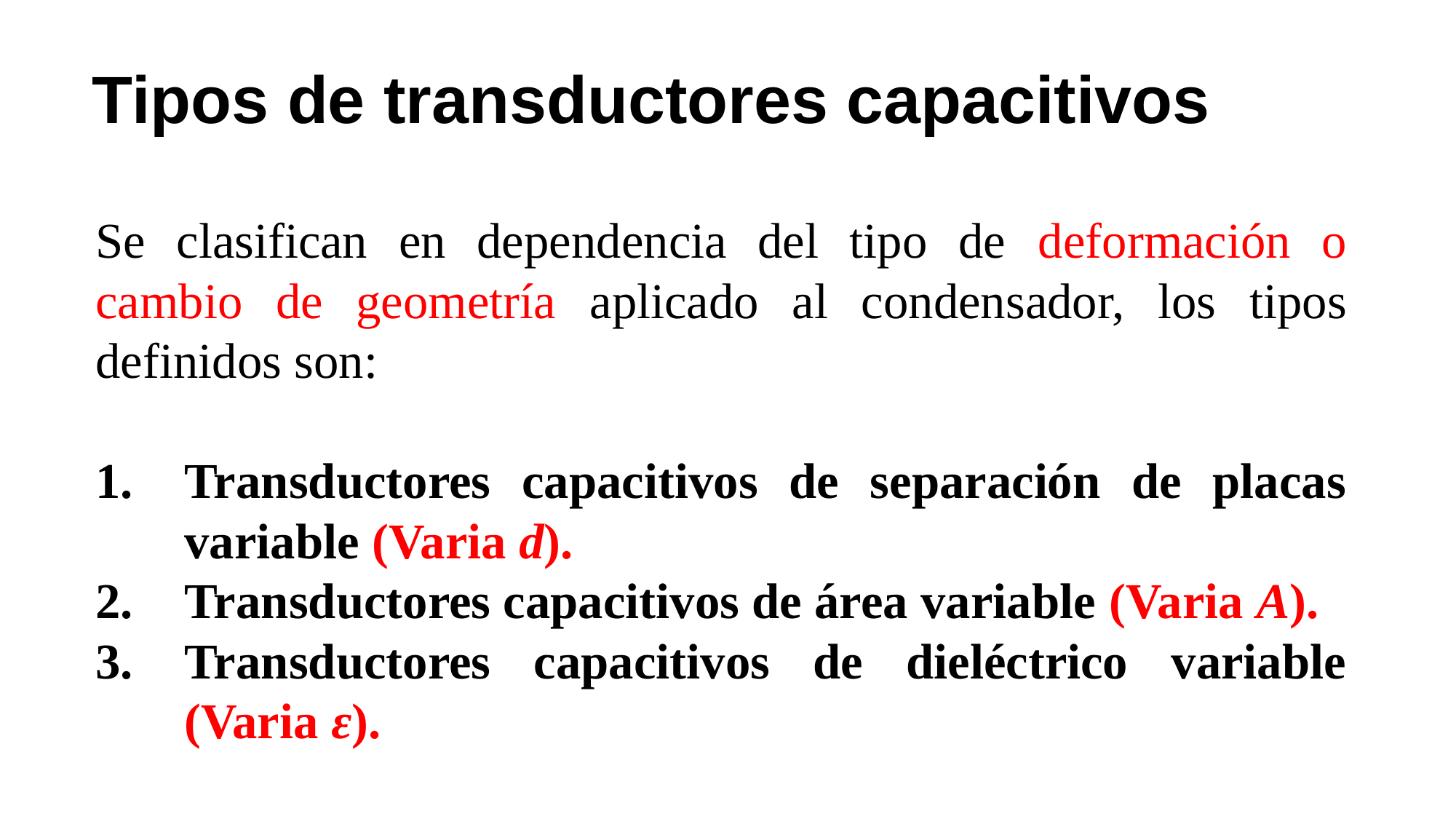

# Tipos de transductores capacitivos
Se clasifican en dependencia del tipo de deformación o cambio de geometría aplicado al condensador, los tipos definidos son:

Transductores capacitivos de separación de placas variable (Varia d).
Transductores capacitivos de área variable (Varia A).
Transductores capacitivos de dieléctrico variable (Varia ε).